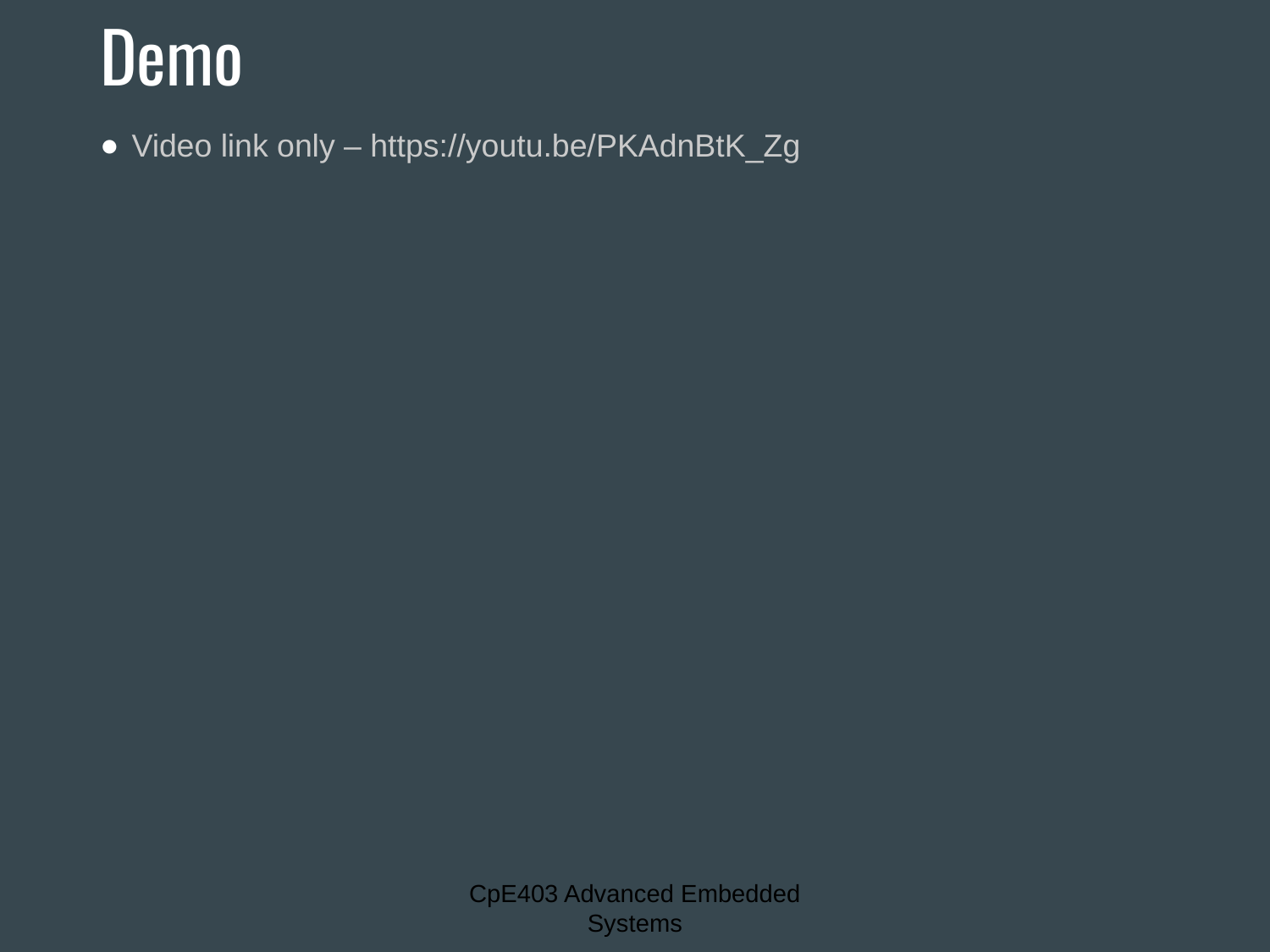

# Demo
Video link only – https://youtu.be/PKAdnBtK_Zg
CpE403 Advanced Embedded Systems